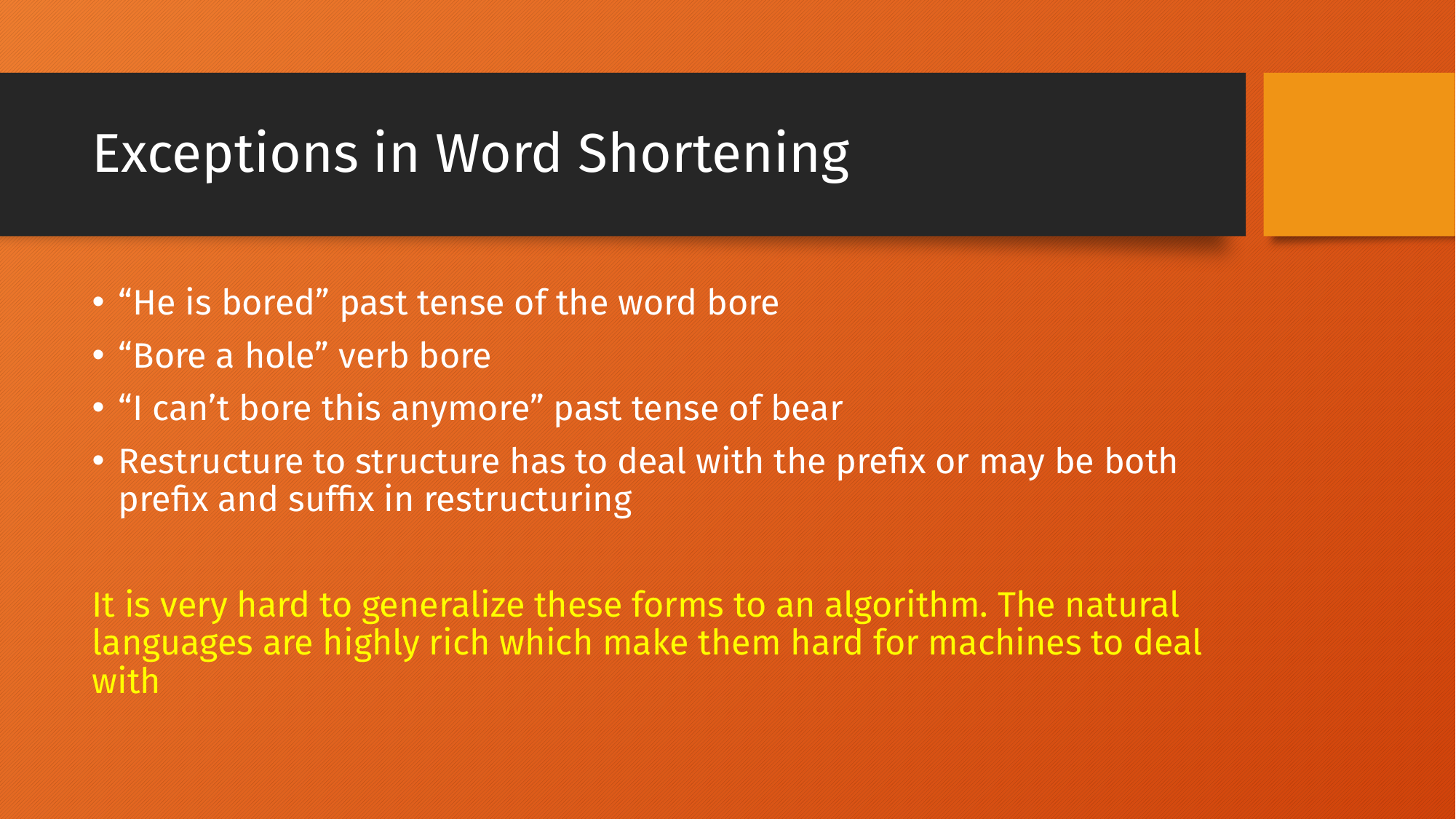

# Exceptions in Word Shortening
“He is bored” past tense of the word bore
“Bore a hole” verb bore
“I can’t bore this anymore” past tense of bear
Restructure to structure has to deal with the prefix or may be both prefix and suffix in restructuring

It is very hard to generalize these forms to an algorithm. The natural languages are highly rich which make them hard for machines to deal with